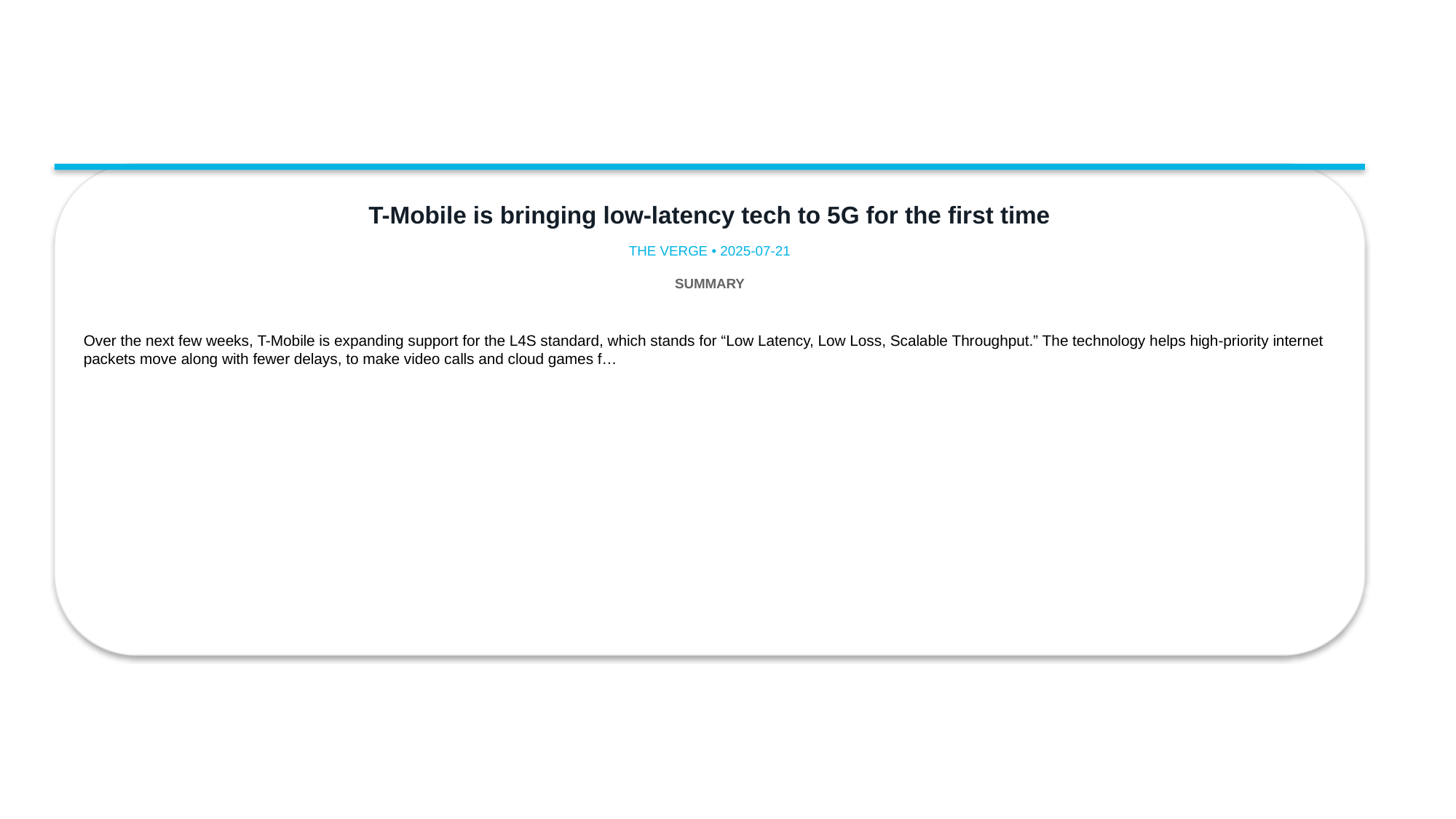

T-Mobile is bringing low-latency tech to 5G for the first time
THE VERGE • 2025-07-21
SUMMARY

Over the next few weeks, T-Mobile is expanding support for the L4S standard, which stands for “Low Latency, Low Loss, Scalable Throughput.” The technology helps high-priority internet packets move along with fewer delays, to make video calls and cloud games f…